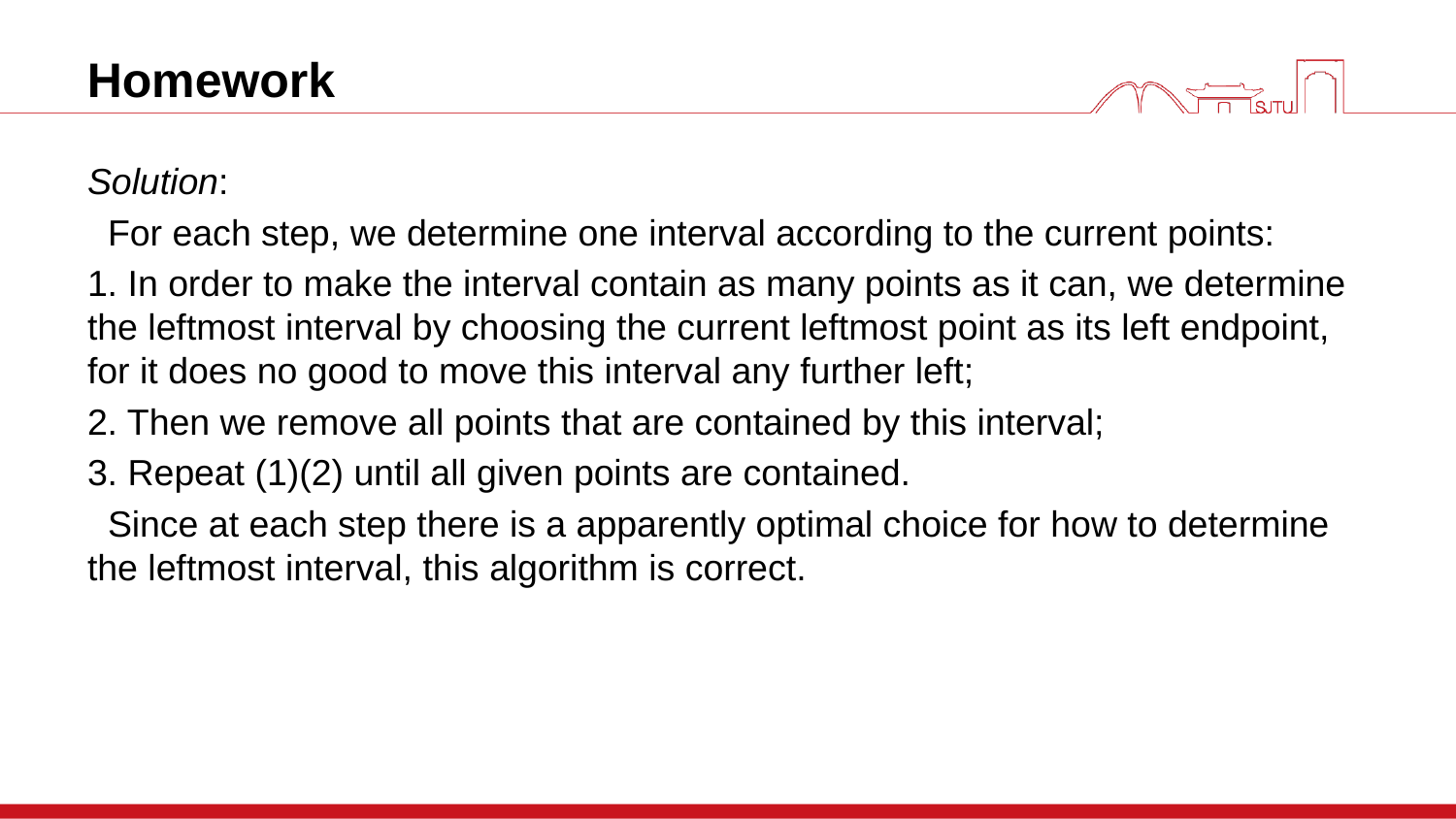

# Homework
Solution:
  For each step, we determine one interval according to the current points:
1. In order to make the interval contain as many points as it can, we determine the leftmost interval by choosing the current leftmost point as its left endpoint, for it does no good to move this interval any further left;
2. Then we remove all points that are contained by this interval;
3. Repeat (1)(2) until all given points are contained.
  Since at each step there is a apparently optimal choice for how to determine the leftmost interval, this algorithm is correct.